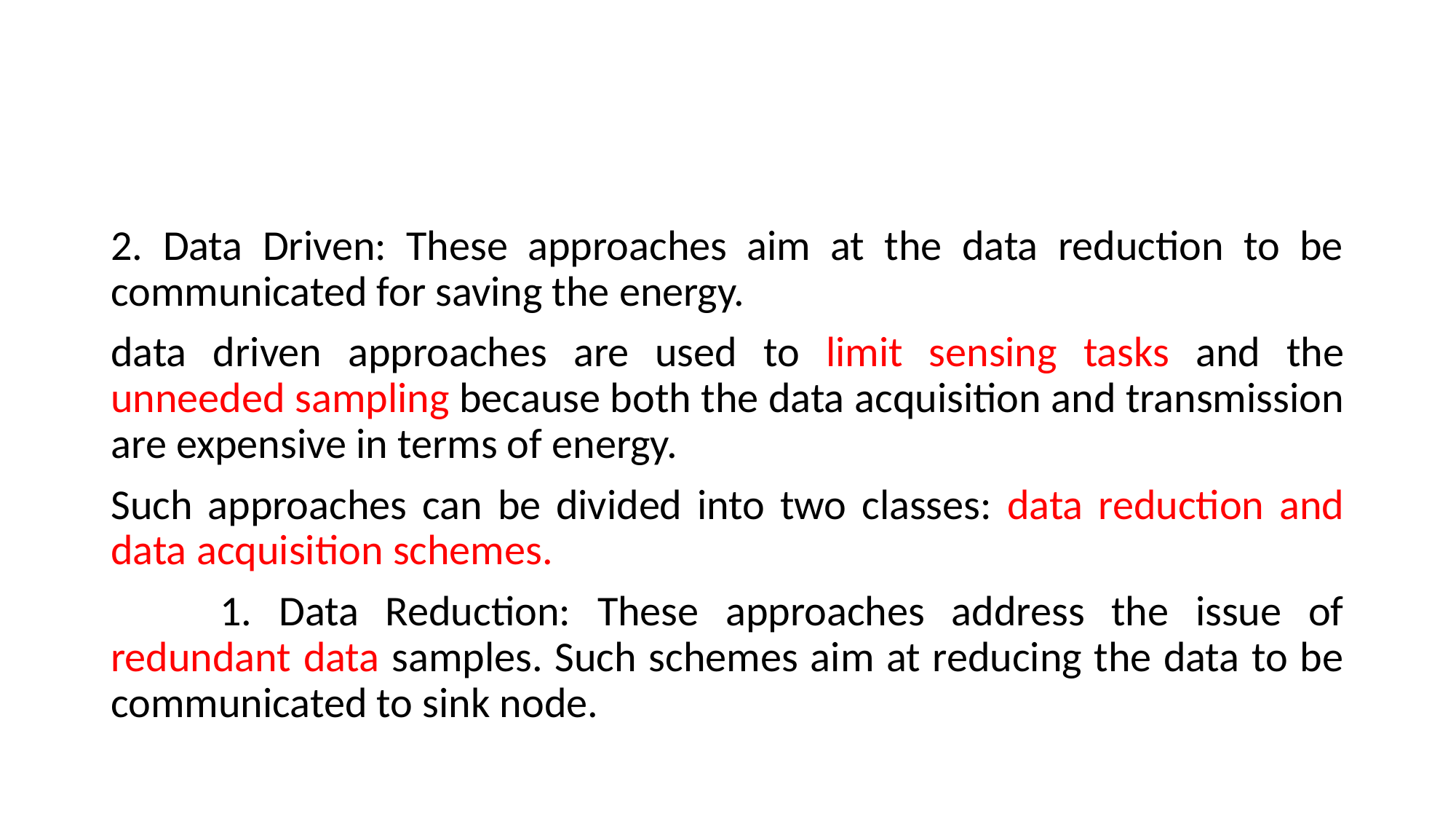

#
2. Data Driven: These approaches aim at the data reduction to be communicated for saving the energy.
data driven approaches are used to limit sensing tasks and the unneeded sampling because both the data acquisition and transmission are expensive in terms of energy.
Such approaches can be divided into two classes: data reduction and data acquisition schemes.
	1. Data Reduction: These approaches address the issue of redundant data samples. Such schemes aim at reducing the data to be communicated to sink node.